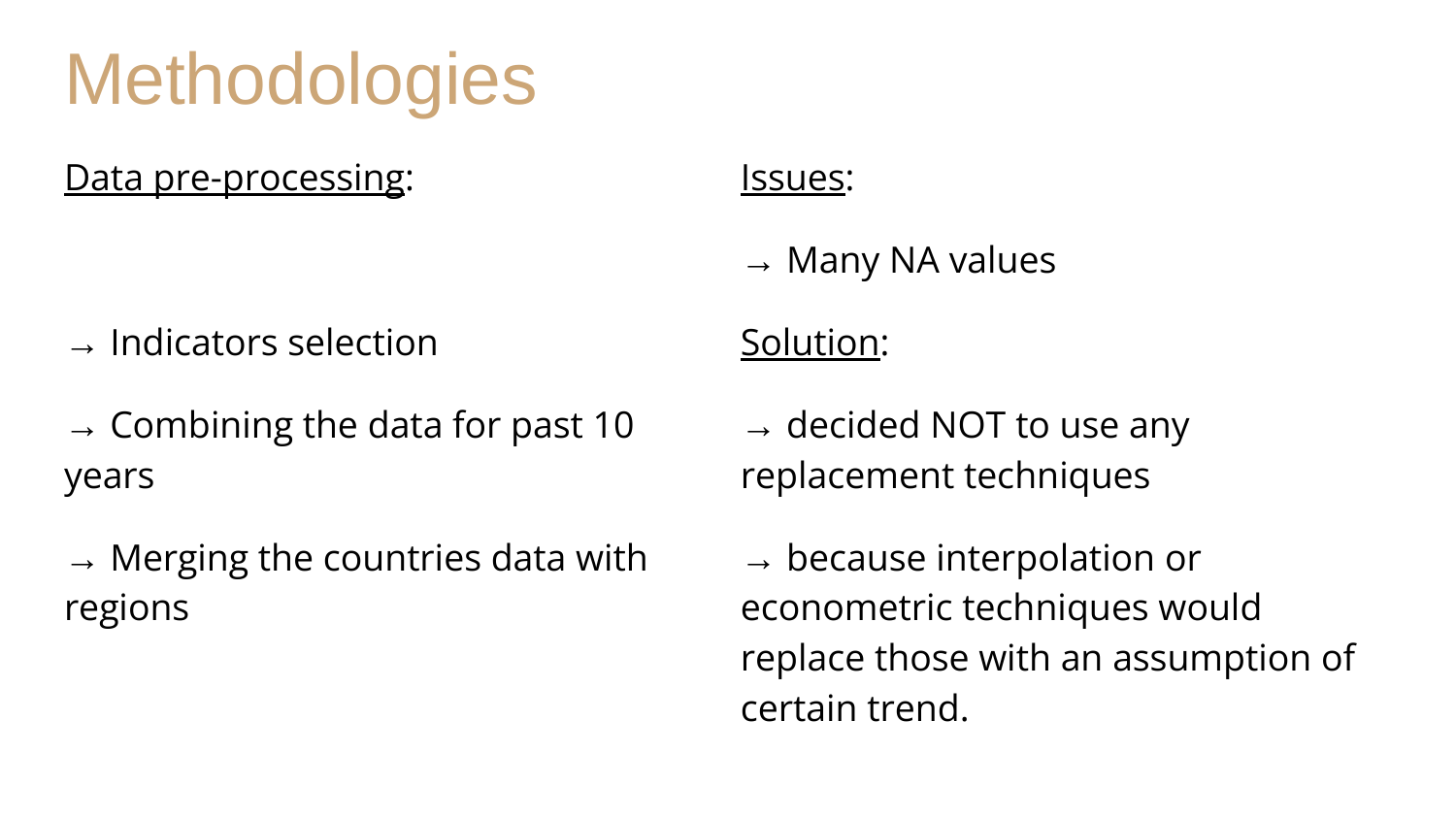

# Methodologies
Data pre-processing:

→ Indicators selection
→ Combining the data for past 10 years
→ Merging the countries data with regions

Issues:
→ Many NA values
Solution:
→ decided NOT to use any replacement techniques
→ because interpolation or econometric techniques would replace those with an assumption of certain trend.